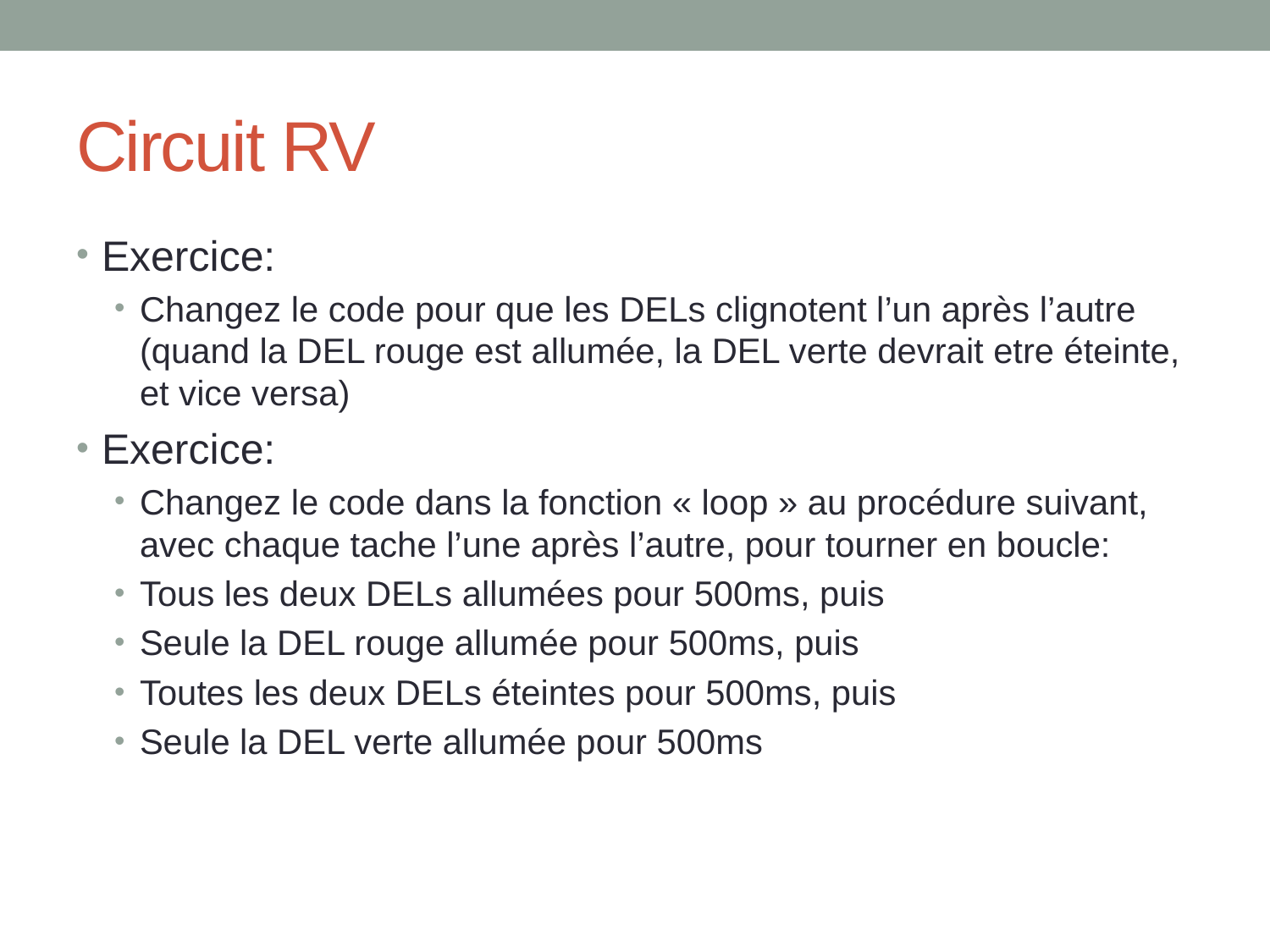

# Circuit RV
Exercice:
Changez le code pour que les DELs clignotent l’un après l’autre (quand la DEL rouge est allumée, la DEL verte devrait etre éteinte, et vice versa)
Exercice:
Changez le code dans la fonction « loop » au procédure suivant, avec chaque tache l’une après l’autre, pour tourner en boucle:
Tous les deux DELs allumées pour 500ms, puis
Seule la DEL rouge allumée pour 500ms, puis
Toutes les deux DELs éteintes pour 500ms, puis
Seule la DEL verte allumée pour 500ms